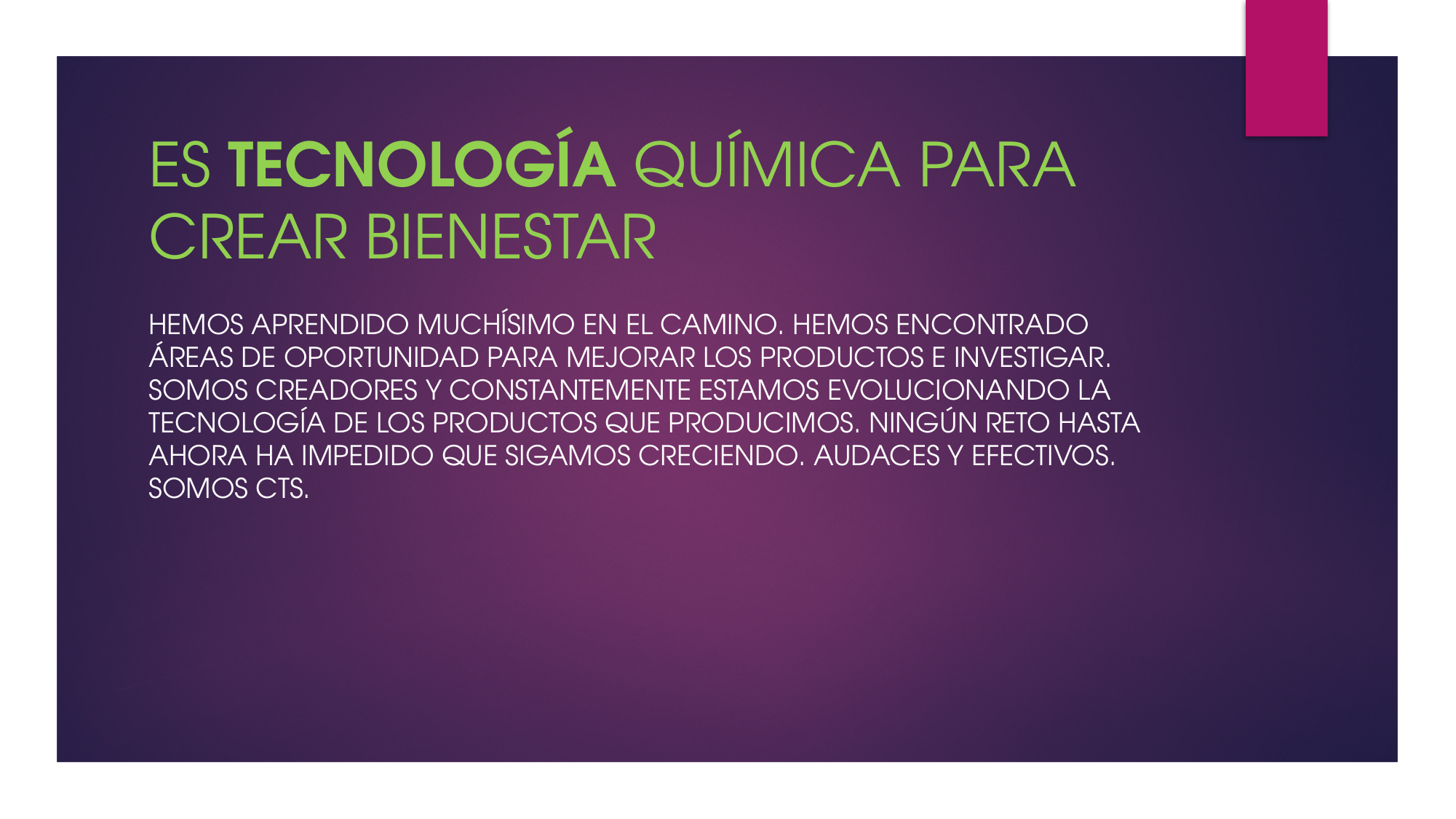

# ES TECNOLOGÍA QUÍMICA PARA CREAR BIENESTAR
Hemos aprendido muchísimo en el camino. Hemos encontrado áreas de oportunidad para mejorar los productos e investigar. Somos creadores y constantemente estamos evolucionando la tecnología de los productos que producimos. Ningún reto hasta ahora ha impedido que sigamos creciendo. Audaces y efectivos. Somos CTS.